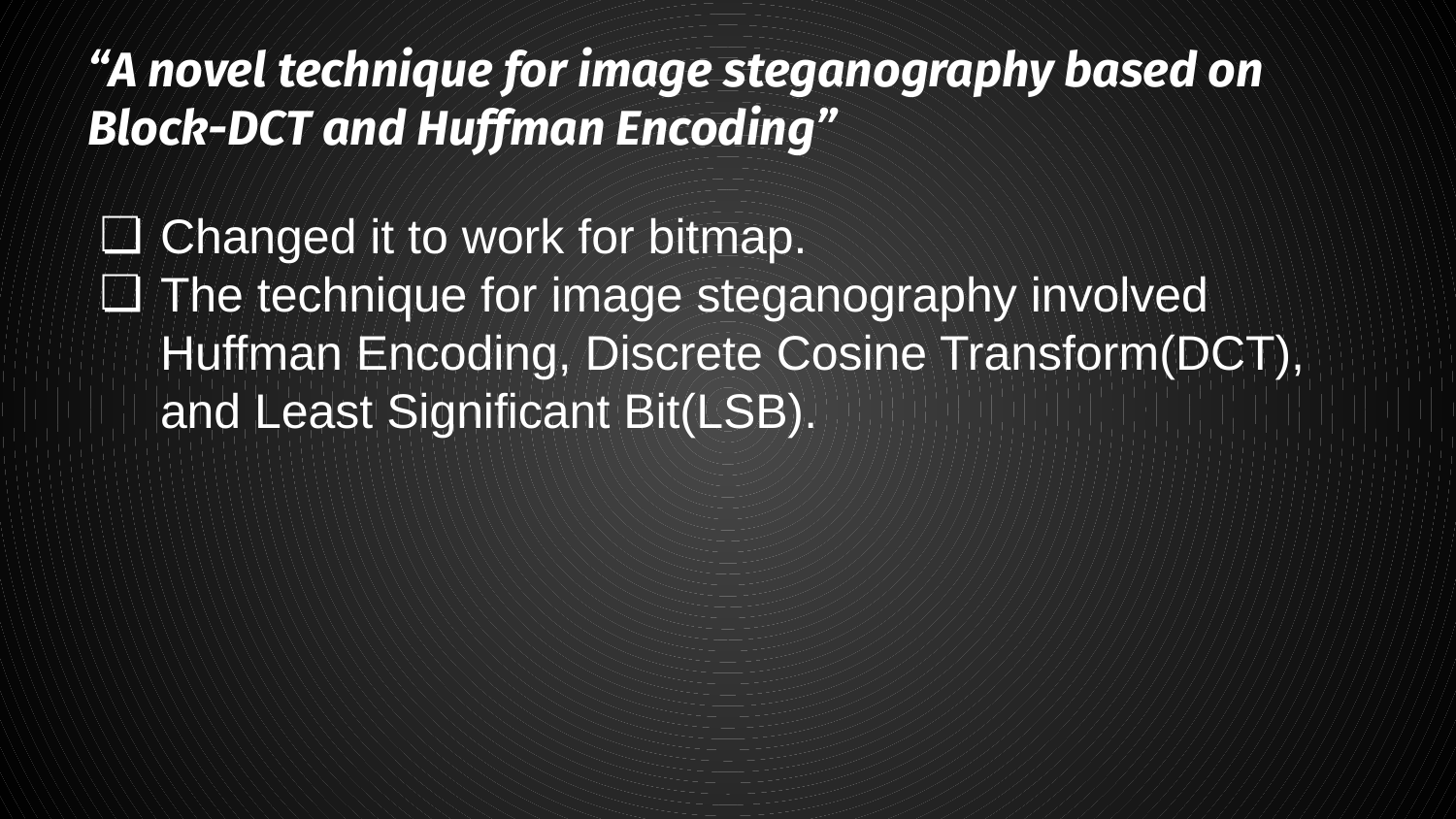

# “A novel technique for image steganography based on Block-DCT and Huffman Encoding”
Changed it to work for bitmap.
The technique for image steganography involved Huffman Encoding, Discrete Cosine Transform(DCT), and Least Significant Bit(LSB).